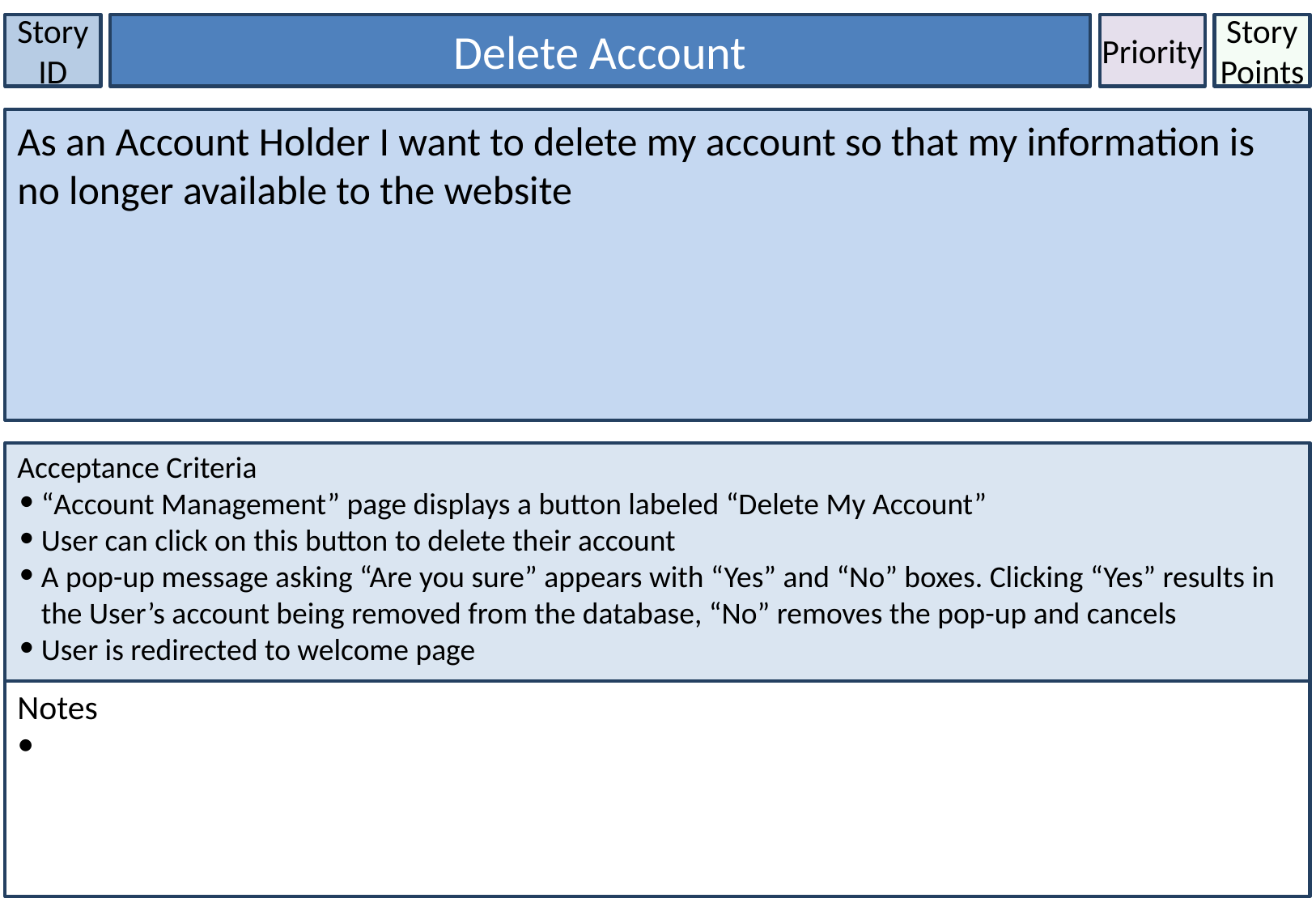

Story ID
Delete Account
Priority
Story Points
As an Account Holder I want to delete my account so that my information is no longer available to the website
Acceptance Criteria
“Account Management” page displays a button labeled “Delete My Account”
User can click on this button to delete their account
A pop-up message asking “Are you sure” appears with “Yes” and “No” boxes. Clicking “Yes” results in the User’s account being removed from the database, “No” removes the pop-up and cancels
User is redirected to welcome page
Notes